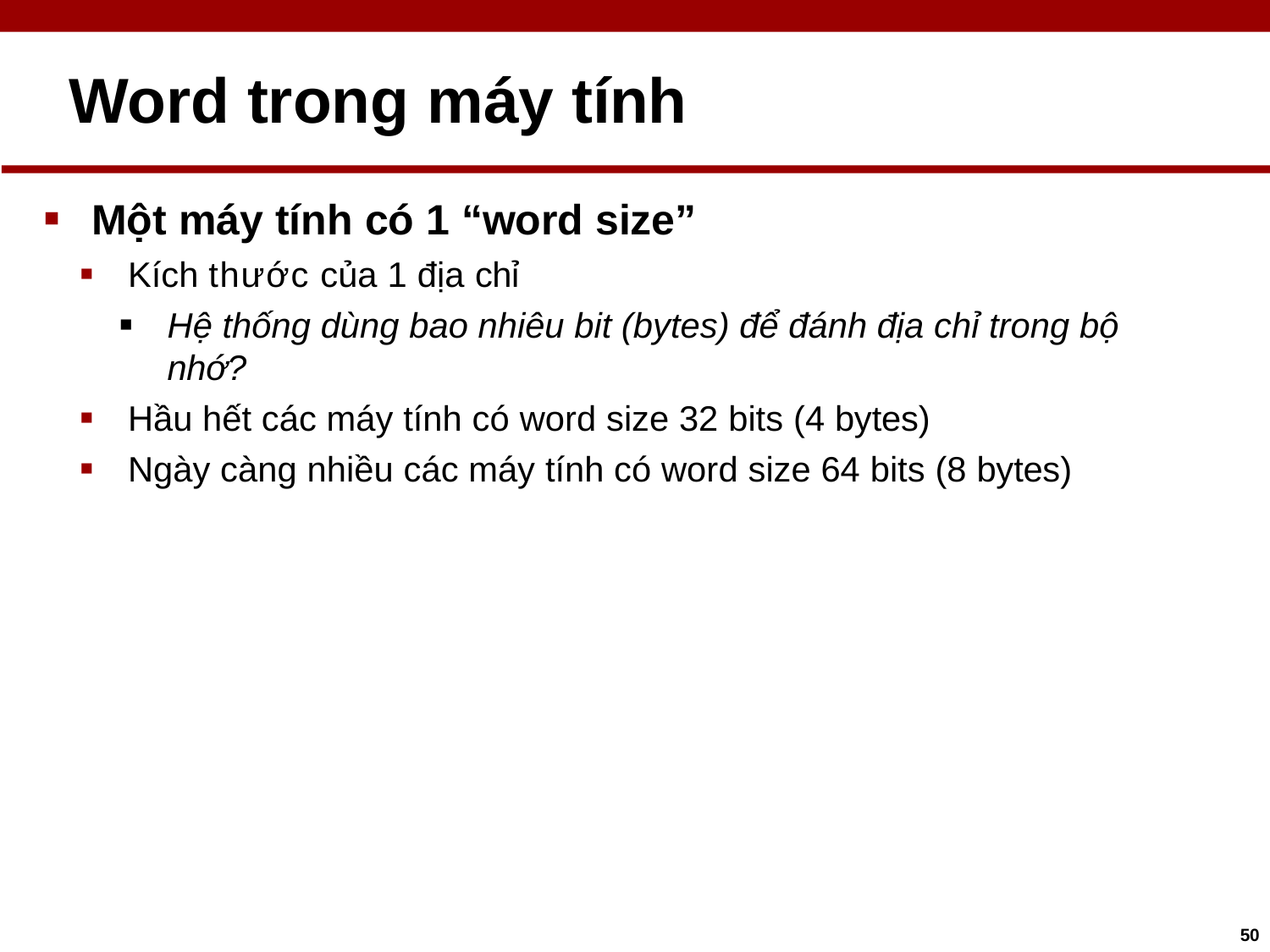

# Word trong máy tính

Một máy tính có 1 “word size”
Kích thước của 1 địa chỉ
Hệ thống dùng bao nhiêu bit (bytes) để đánh địa chỉ trong bộ nhớ?
Hầu hết các máy tính có word size 32 bits (4 bytes)
Ngày càng nhiều các máy tính có word size 64 bits (8 bytes)
50